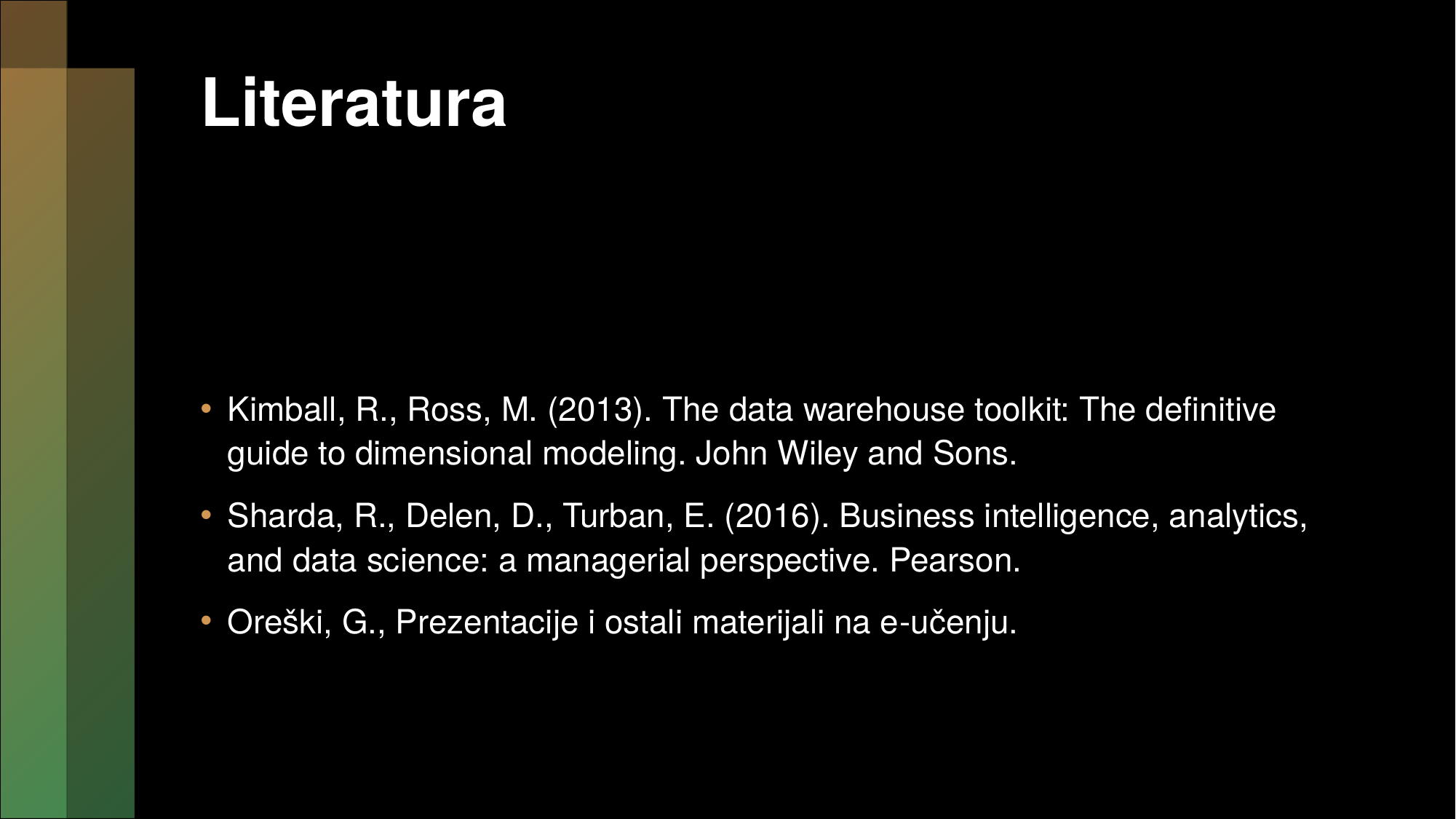

# Literatura

Kimball, R., Ross, M. (2013). The data warehouse toolkit: The definitive guide to dimensional modeling. John Wiley and Sons.
Sharda, R., Delen, D., Turban, E. (2016). Business intelligence, analytics, and data science: a managerial perspective. Pearson.
Oreški, G., Prezentacije i ostali materijali na e-učenju.